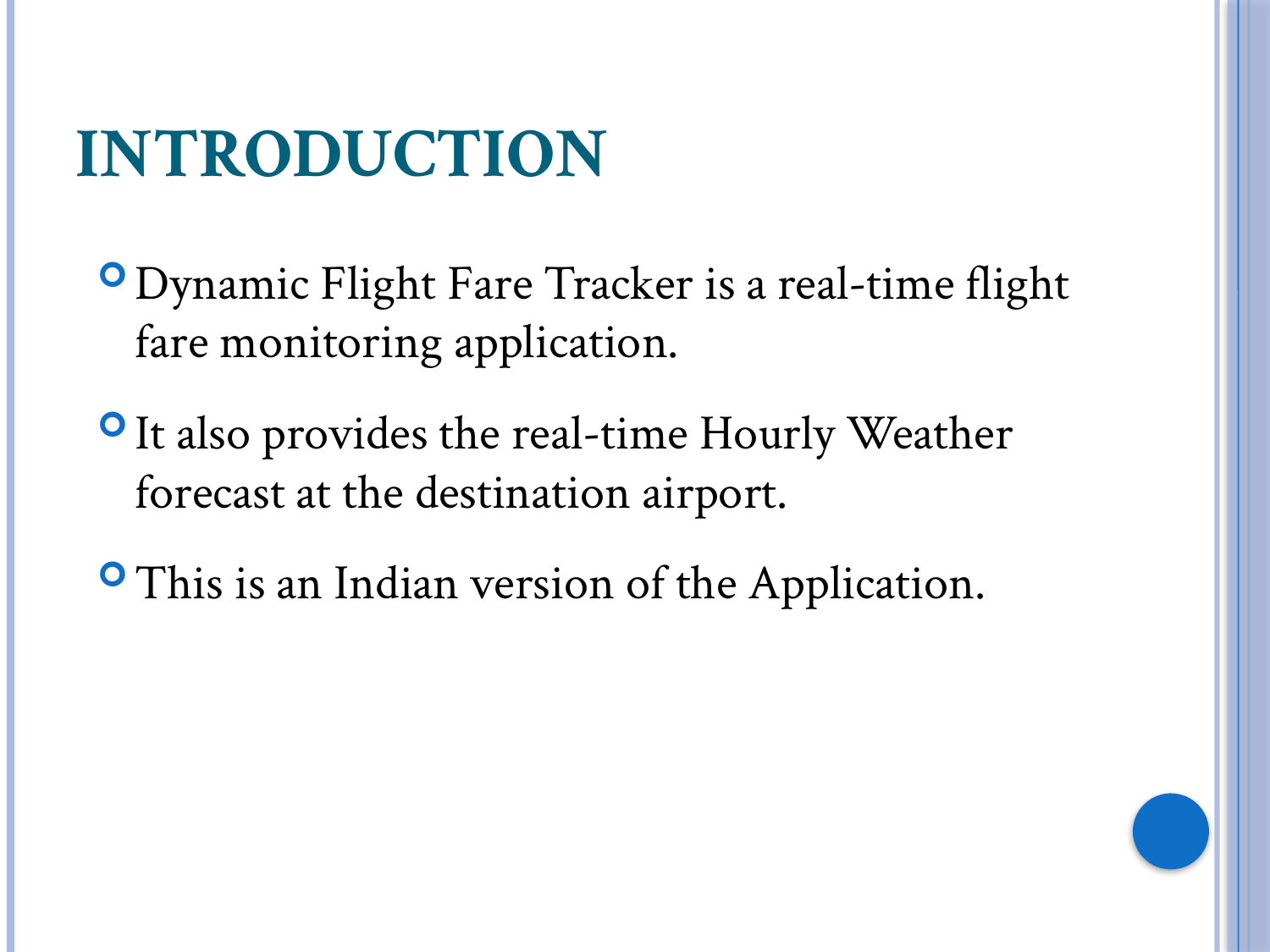

# Introduction
Dynamic Flight Fare Tracker is a real-time flight fare monitoring application.
It also provides the real-time Hourly Weather forecast at the destination airport.
This is an Indian version of the Application.